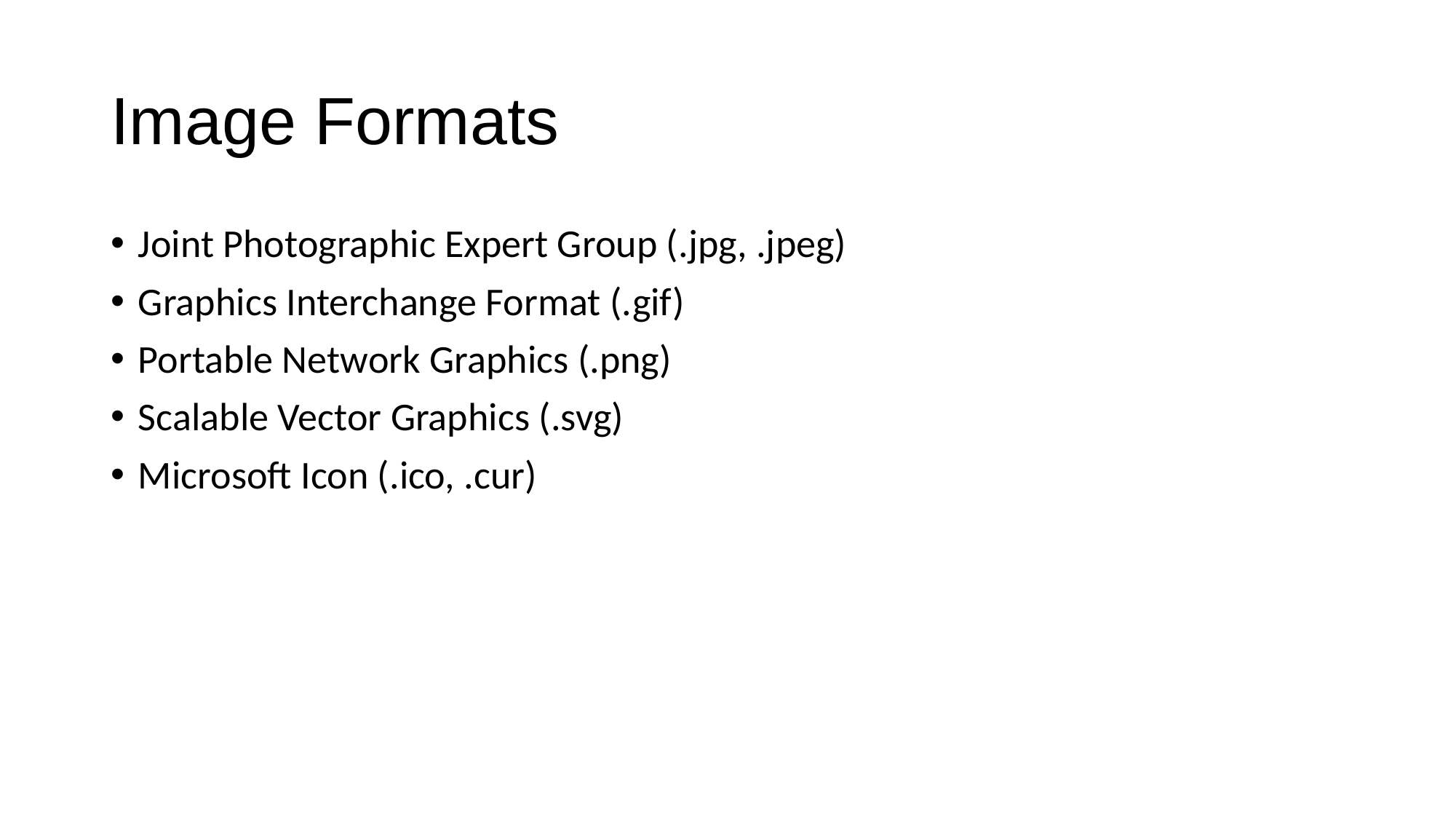

# Image Formats
Joint Photographic Expert Group (.jpg, .jpeg)
Graphics Interchange Format (.gif)
Portable Network Graphics (.png)
Scalable Vector Graphics (.svg)
Microsoft Icon (.ico, .cur)